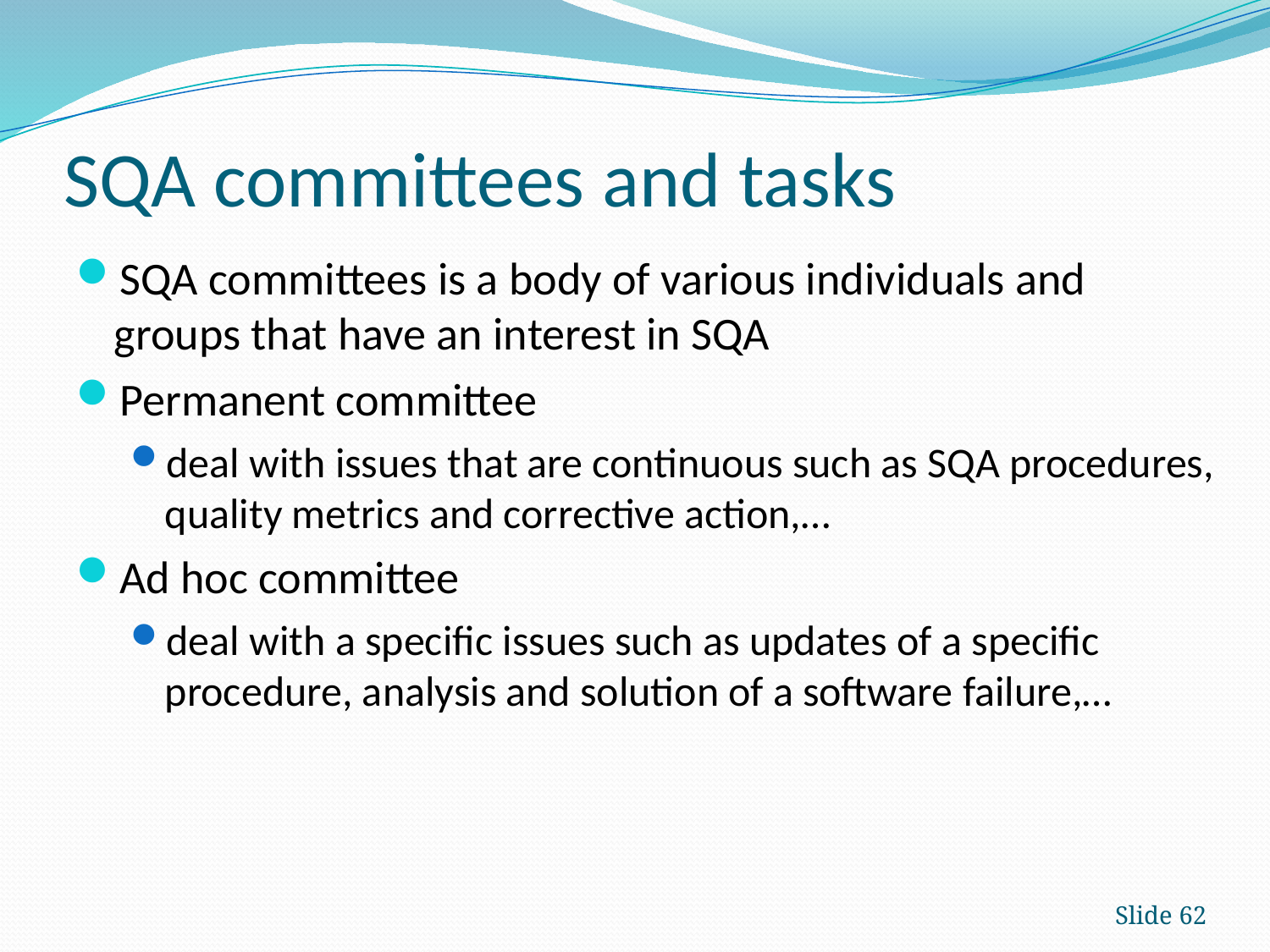

# SQA committees and tasks
SQA committees is a body of various individuals and groups that have an interest in SQA
Permanent committee
deal with issues that are continuous such as SQA procedures, quality metrics and corrective action,…
Ad hoc committee
deal with a specific issues such as updates of a specific procedure, analysis and solution of a software failure,…
Slide 62